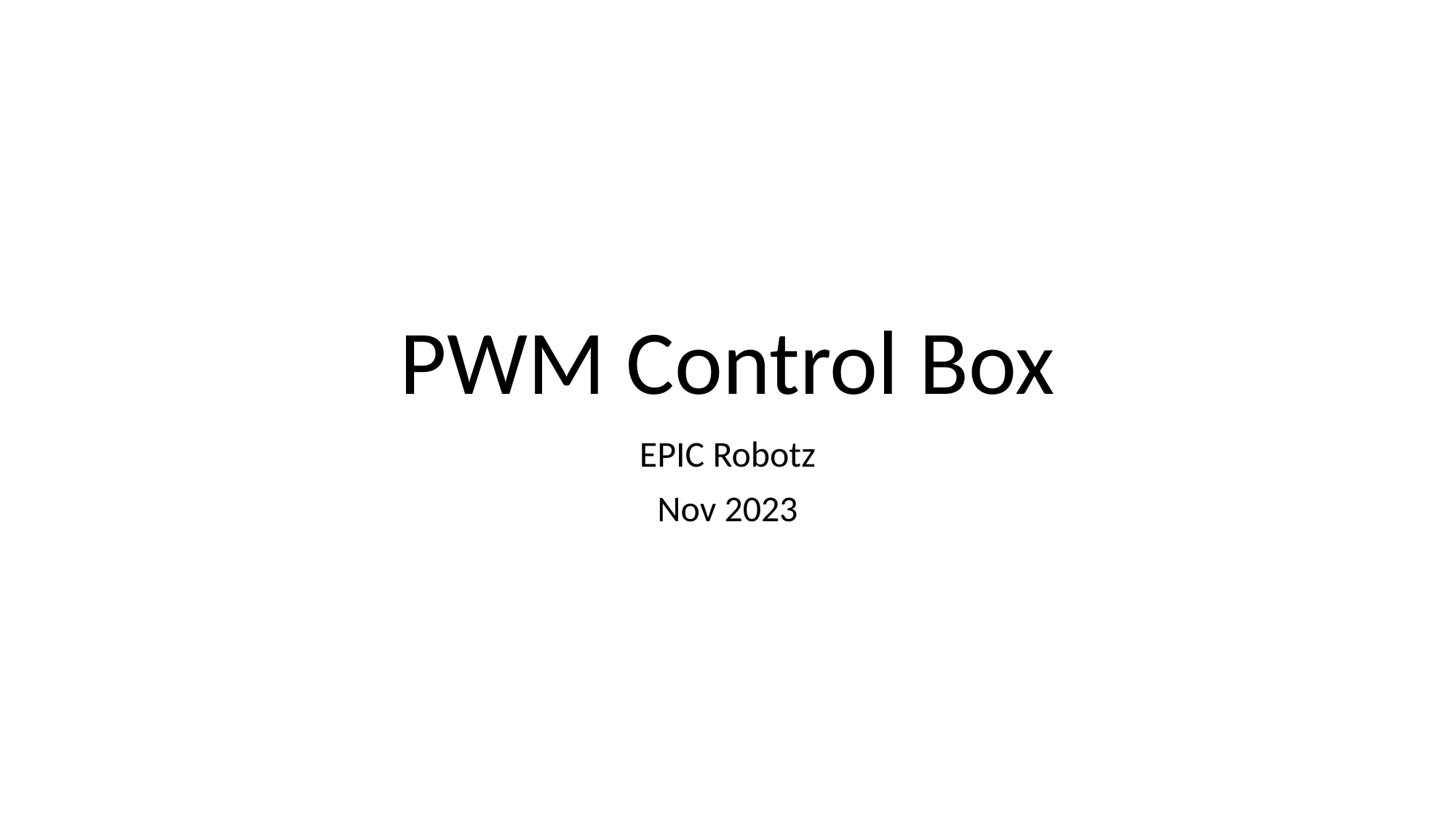

# PWM Control Box
EPIC Robotz
Nov 2023